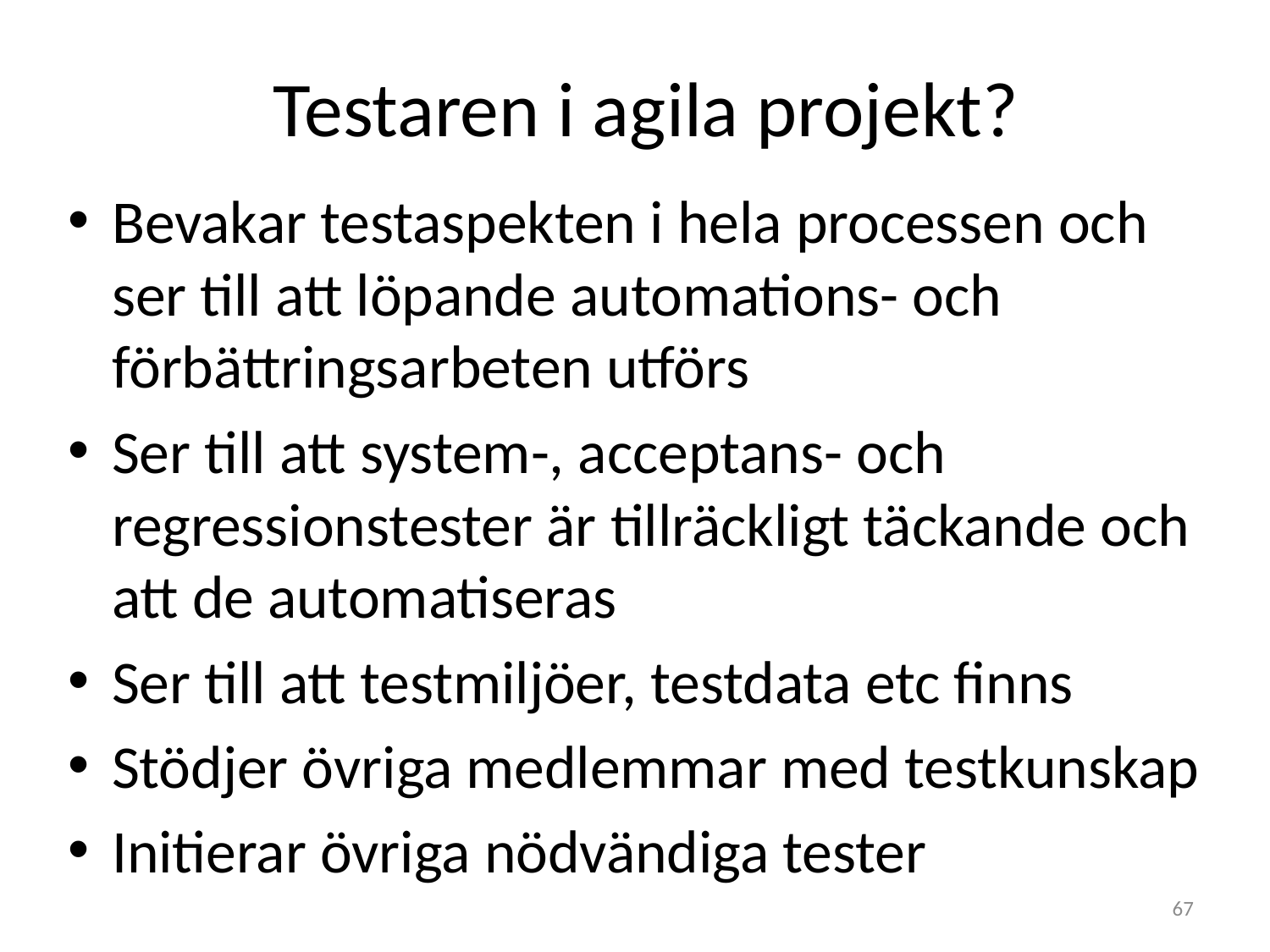

# Testaren i agila projekt?
Bevakar testaspekten i hela processen och ser till att löpande automations- och förbättringsarbeten utförs
Ser till att system-, acceptans- och regressionstester är tillräckligt täckande och att de automatiseras
Ser till att testmiljöer, testdata etc finns
Stödjer övriga medlemmar med testkunskap
Initierar övriga nödvändiga tester
67